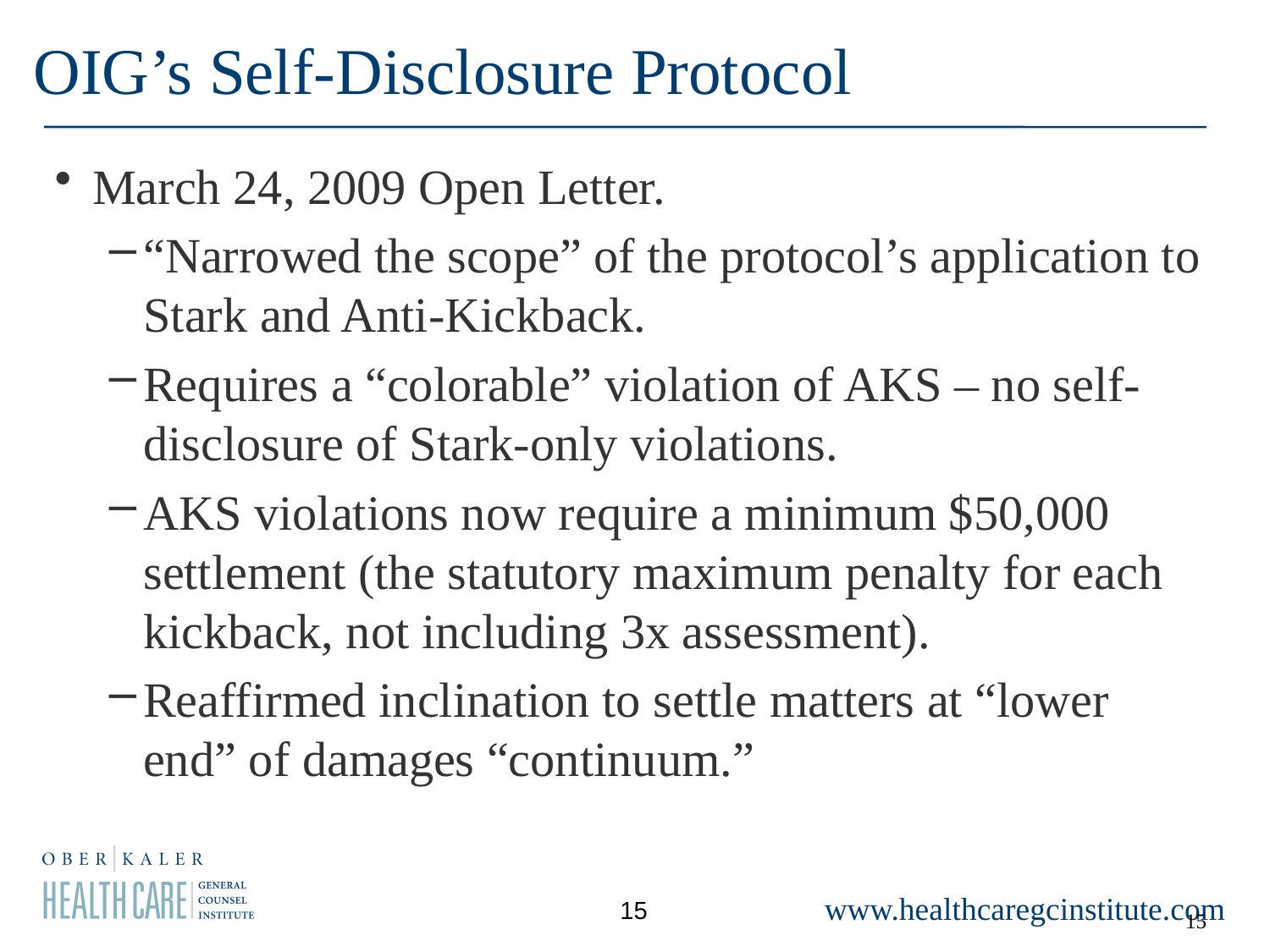

OIG’s Self-Disclosure Protocol
March 24, 2009 Open Letter.
“Narrowed the scope” of the protocol’s application to Stark and Anti-Kickback.
Requires a “colorable” violation of AKS – no self-disclosure of Stark-only violations.
AKS violations now require a minimum $50,000 settlement (the statutory maximum penalty for each kickback, not including 3x assessment).
Reaffirmed inclination to settle matters at “lower end” of damages “continuum.”
15
15